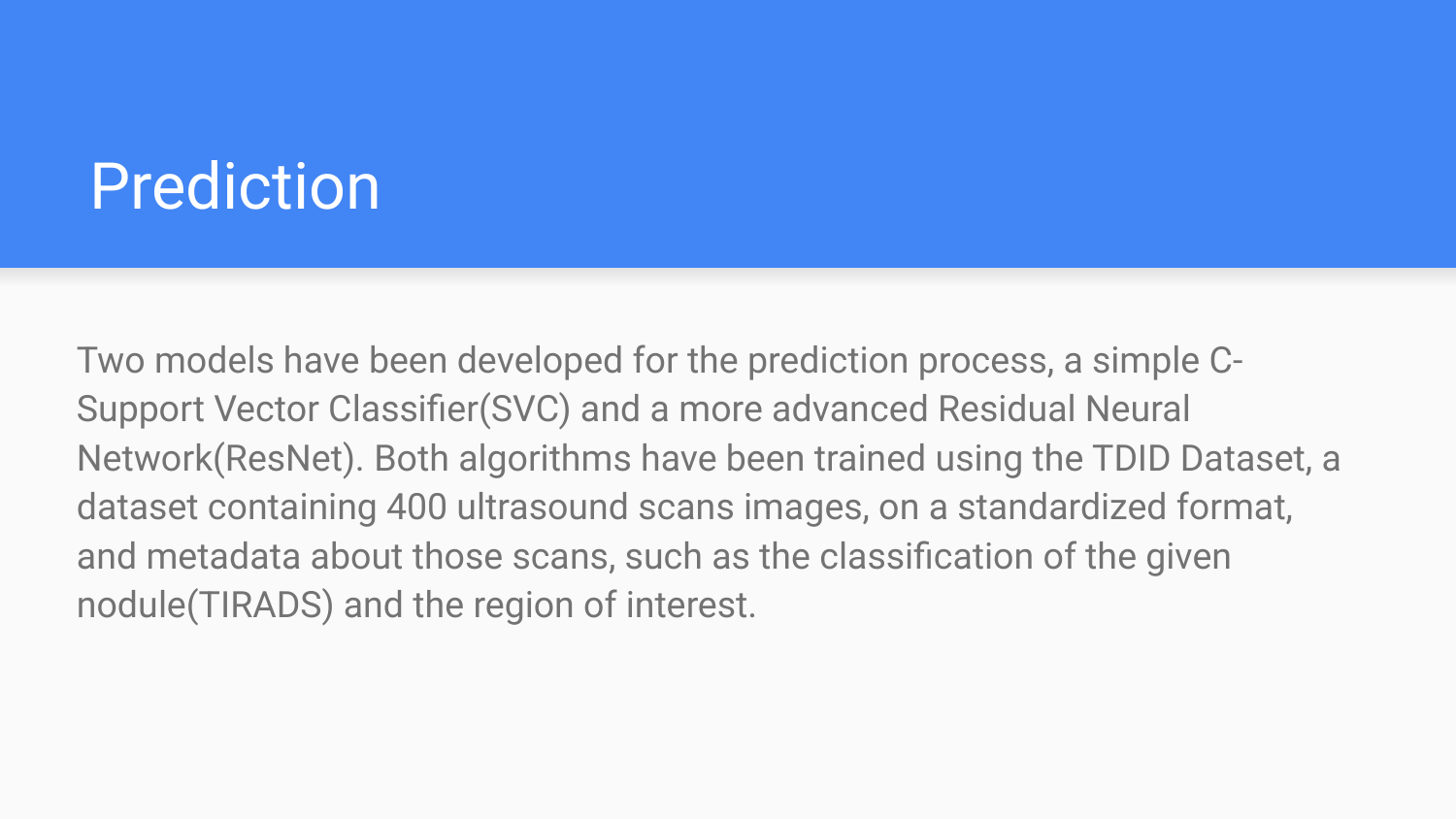

# Prediction
Two models have been developed for the prediction process, a simple C-Support Vector Classifier(SVC) and a more advanced Residual Neural Network(ResNet). Both algorithms have been trained using the TDID Dataset, a dataset containing 400 ultrasound scans images, on a standardized format, and metadata about those scans, such as the classification of the given nodule(TIRADS) and the region of interest.